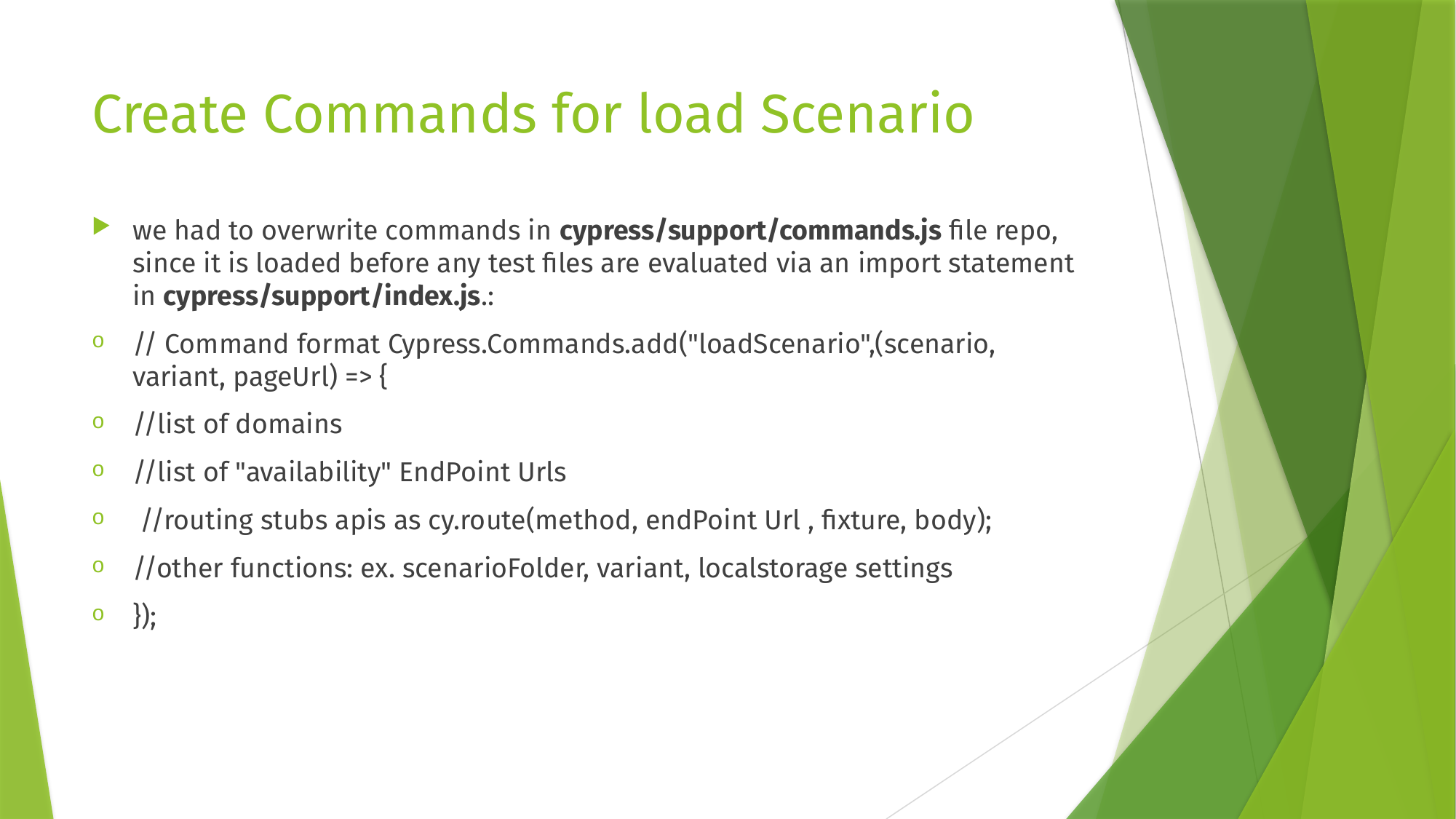

# Create Commands for load Scenario
we had to overwrite commands in cypress/support/commands.js file repo, since it is loaded before any test files are evaluated via an import statement in cypress/support/index.js.:
// Command format Cypress.Commands.add("loadScenario",(scenario, variant, pageUrl) => {
//list of domains
//list of "availability" EndPoint Urls
 //routing stubs apis as cy.route(method, endPoint Url , fixture, body);
//other functions: ex. scenarioFolder, variant, localstorage settings
});